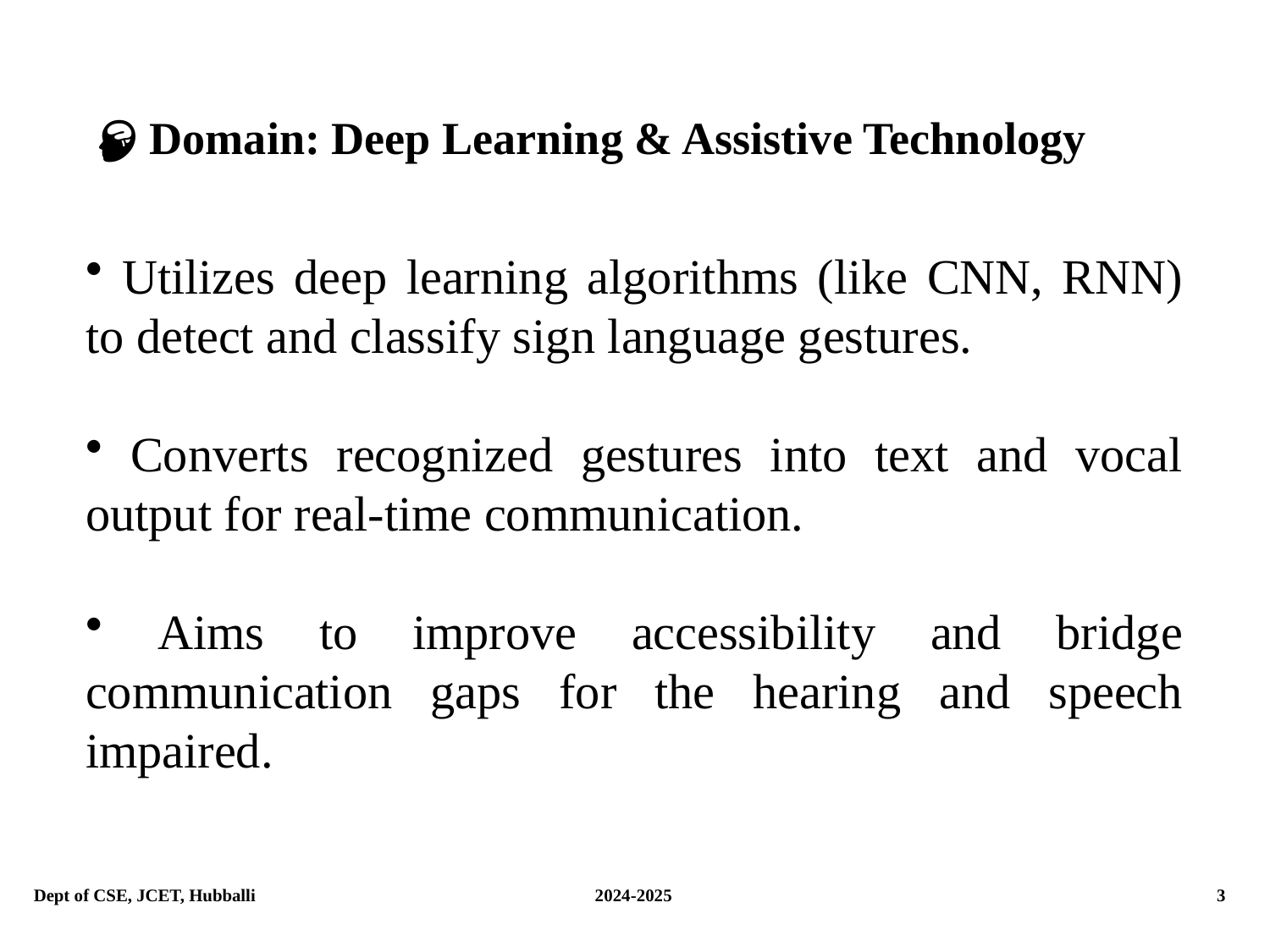

# 🧠 Domain: Deep Learning & Assistive Technology

 Utilizes deep learning algorithms (like CNN, RNN) to detect and classify sign language gestures.

 Converts recognized gestures into text and vocal output for real-time communication.

 Aims to improve accessibility and bridge communication gaps for the hearing and speech impaired.
Dept of CSE, JCET, Hubballi			            2024-2025				         3